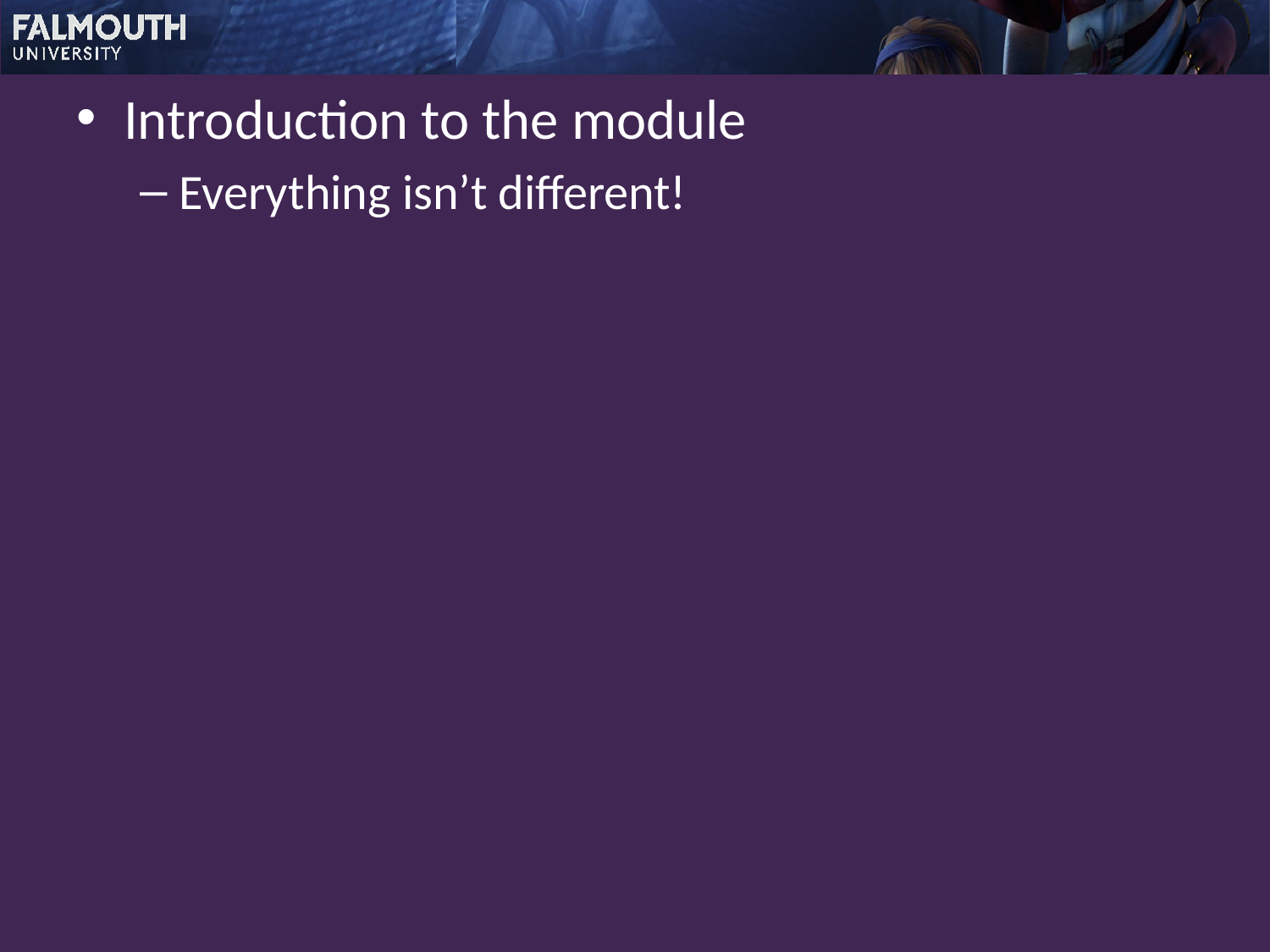

Introduction to the module
Everything isn’t different!